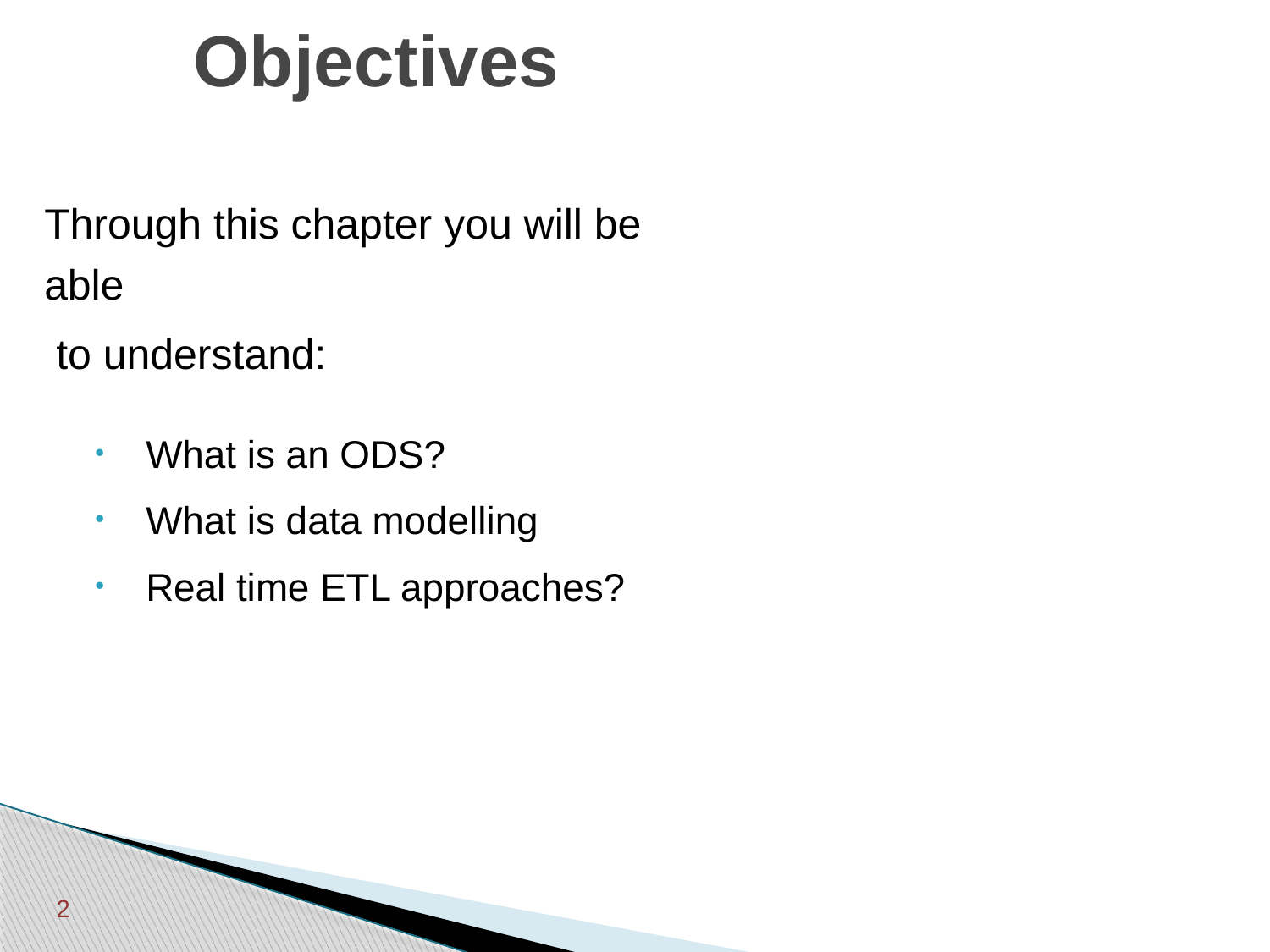

# Objectives
Through this chapter you will be able
 to understand:
What is an ODS?
What is data modelling
Real time ETL approaches?
2